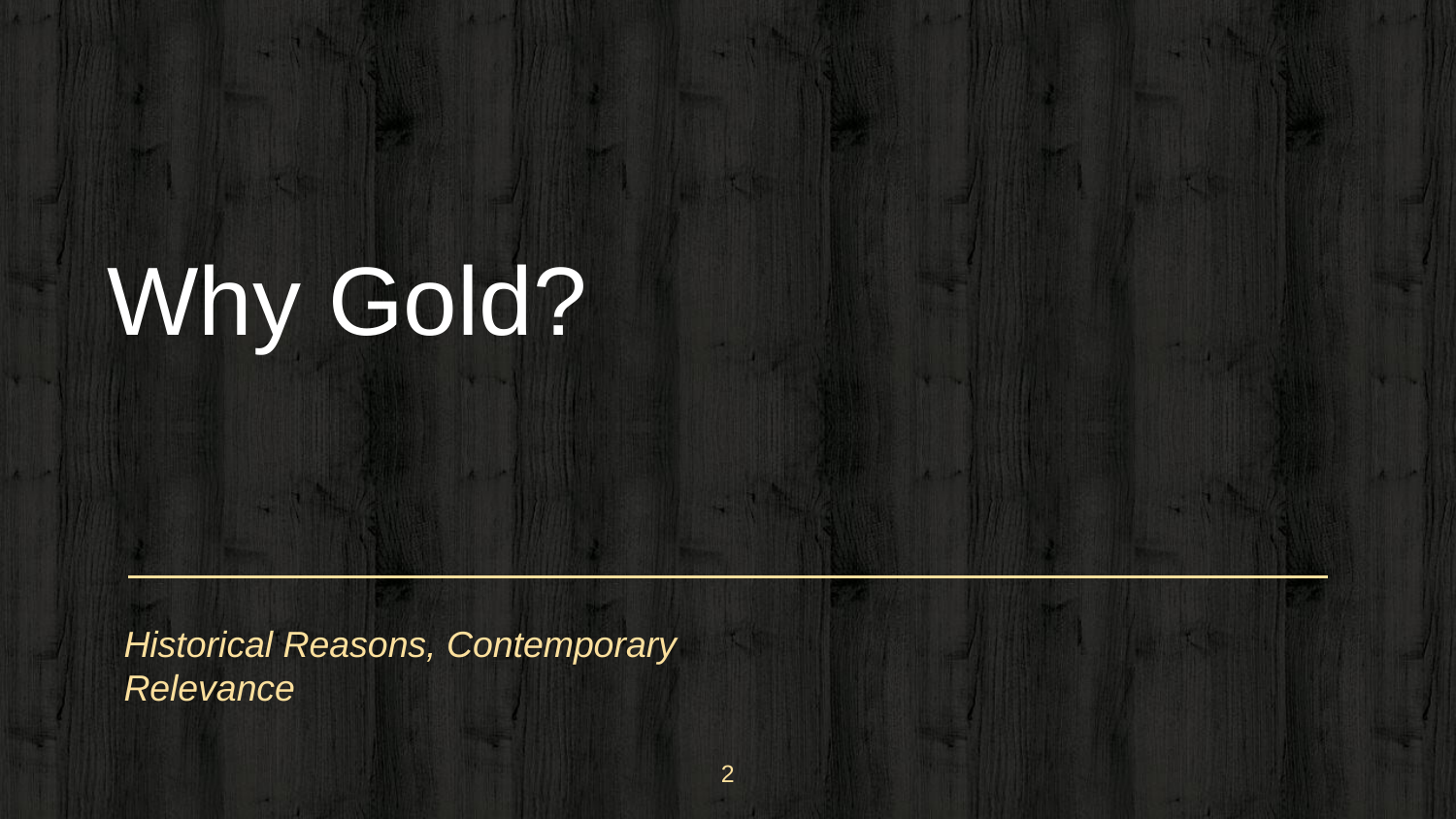

# Why Gold?
Historical Reasons, Contemporary Relevance
2